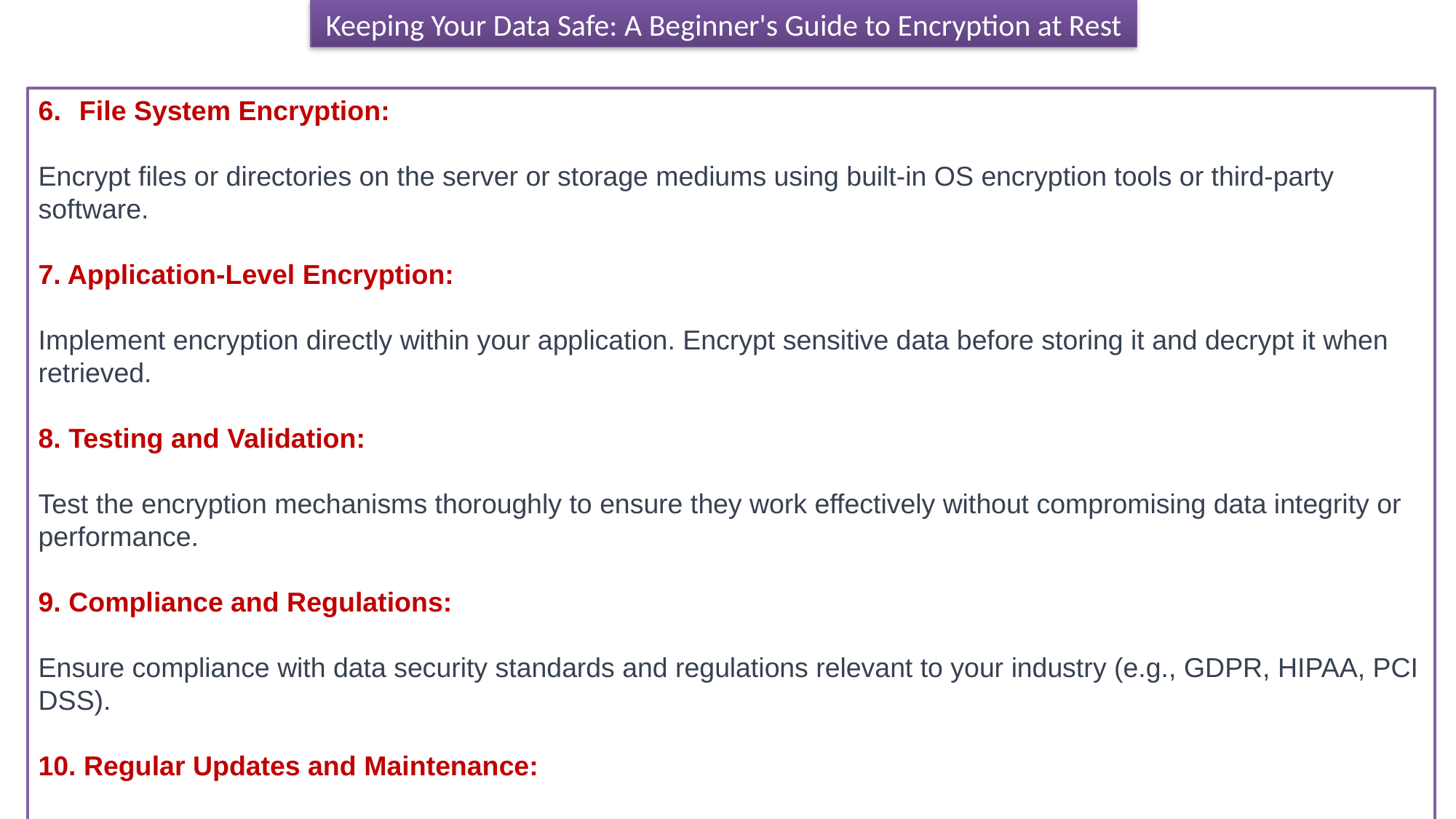

Keeping Your Data Safe: A Beginner's Guide to Encryption at Rest

File System Encryption:
Encrypt files or directories on the server or storage mediums using built-in OS encryption tools or third-party software.
7. Application-Level Encryption:
Implement encryption directly within your application. Encrypt sensitive data before storing it and decrypt it when retrieved.
8. Testing and Validation:
Test the encryption mechanisms thoroughly to ensure they work effectively without compromising data integrity or performance.
9. Compliance and Regulations:
Ensure compliance with data security standards and regulations relevant to your industry (e.g., GDPR, HIPAA, PCI DSS).
10. Regular Updates and Maintenance:
Regularly update encryption algorithms and keys to maintain strong security standards.